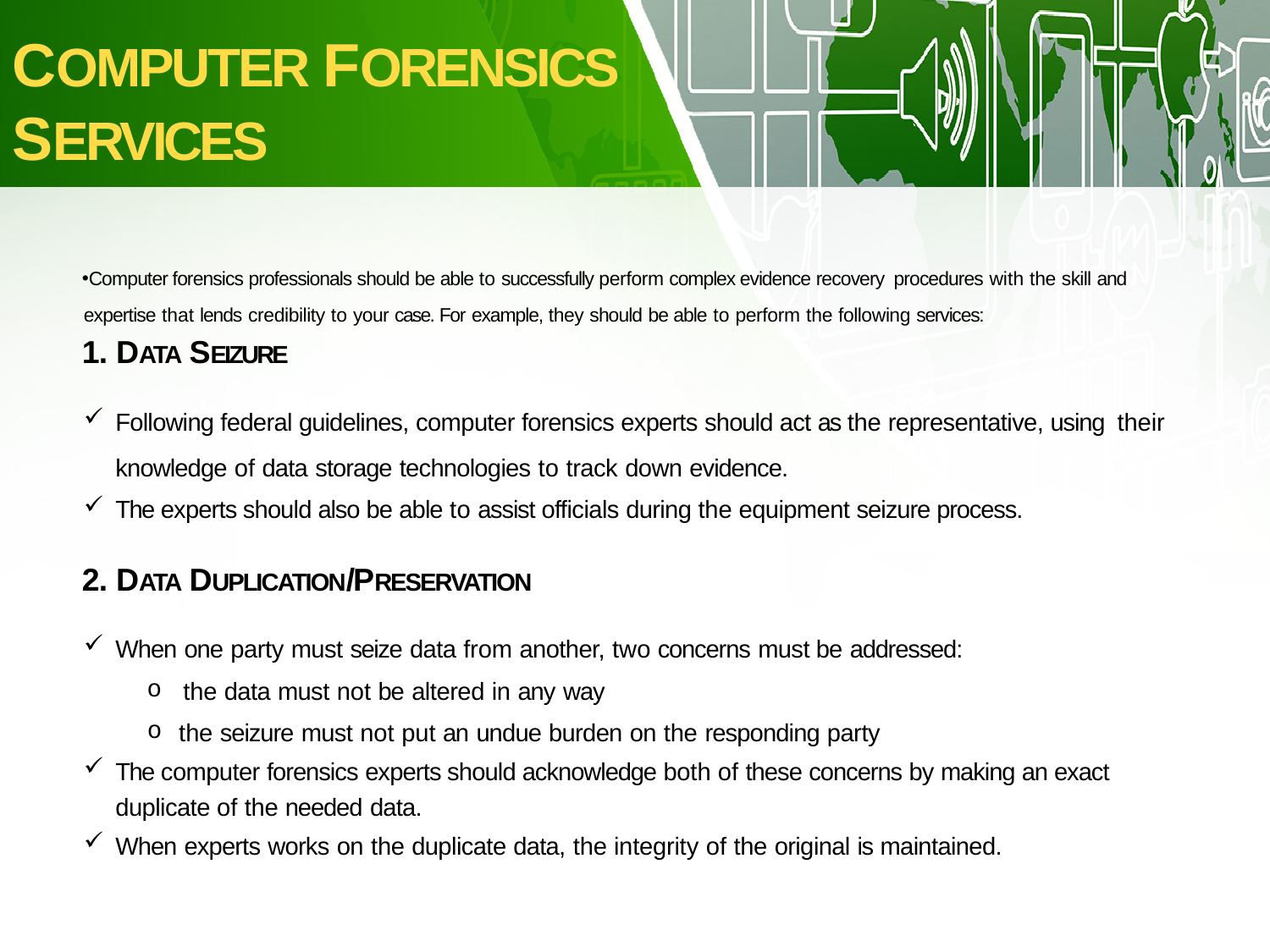

COMPUTER FORENSICS
SERVICES
Computer forensics professionals should be able to successfully perform complex evidence recovery  procedures with the skill and expertise that lends credibility to your case. For example, they should be able to perform the following services:
1. DATA SEIZURE
Following federal guidelines, computer forensics experts should act as the representative, using  their knowledge of data storage technologies to track down evidence.
The experts should also be able to assist officials during the equipment seizure process.

2. DATA DUPLICATION/PRESERVATION

When one party must seize data from another, two concerns must be addressed:
the data must not be altered in any way
the seizure must not put an undue burden on the responding party
The computer forensics experts should acknowledge both of these concerns by making an exact  duplicate of the needed data.
When experts works on the duplicate data, the integrity of the original is maintained.